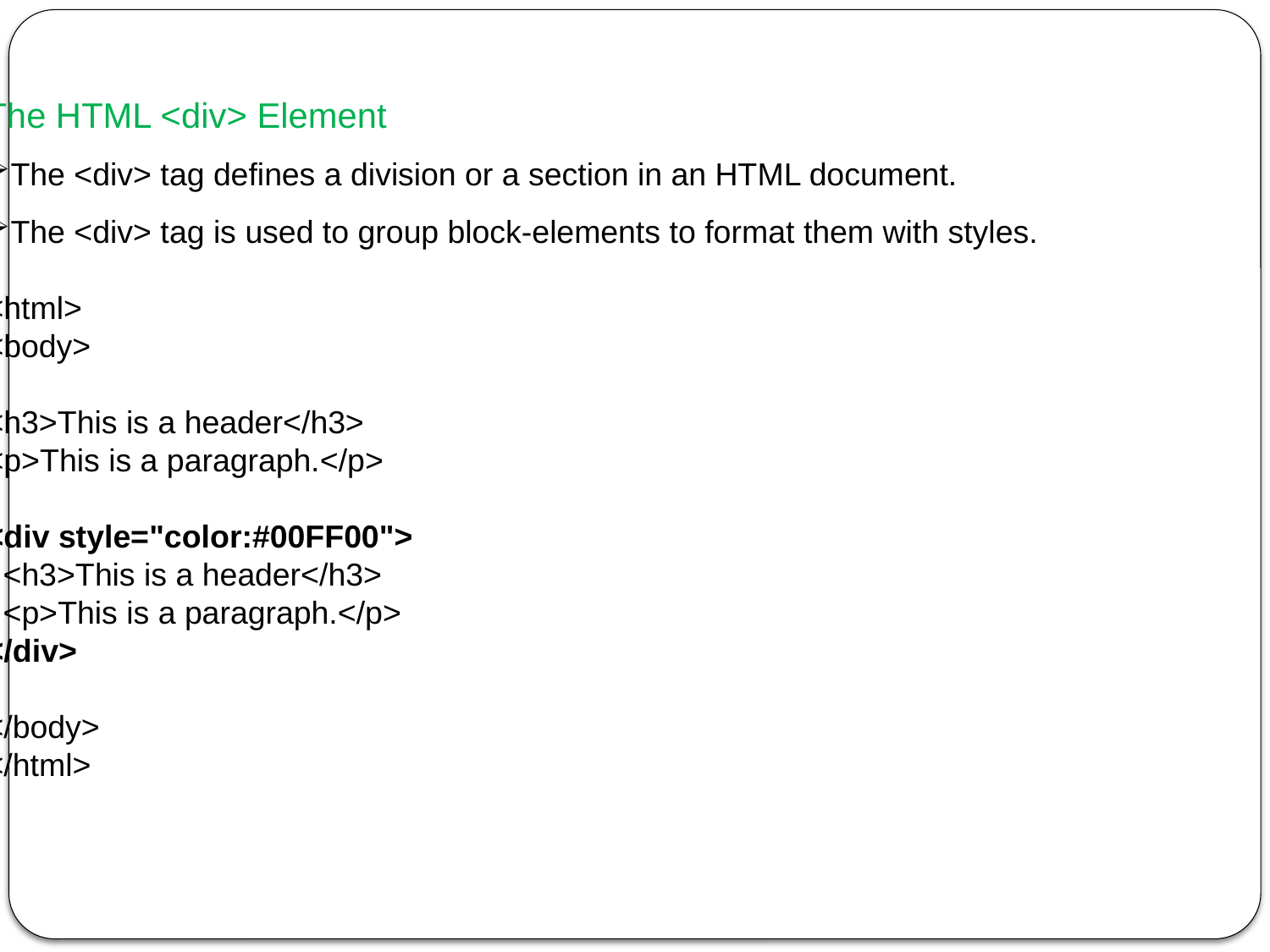

The HTML <div> Element
The <div> tag defines a division or a section in an HTML document.
The <div> tag is used to group block-elements to format them with styles.

<html>
<body>

<h3>This is a header</h3>
<p>This is a paragraph.</p>

<div style="color:#00FF00">
  <h3>This is a header</h3>
  <p>This is a paragraph.</p>
</div>

</body>
</html>